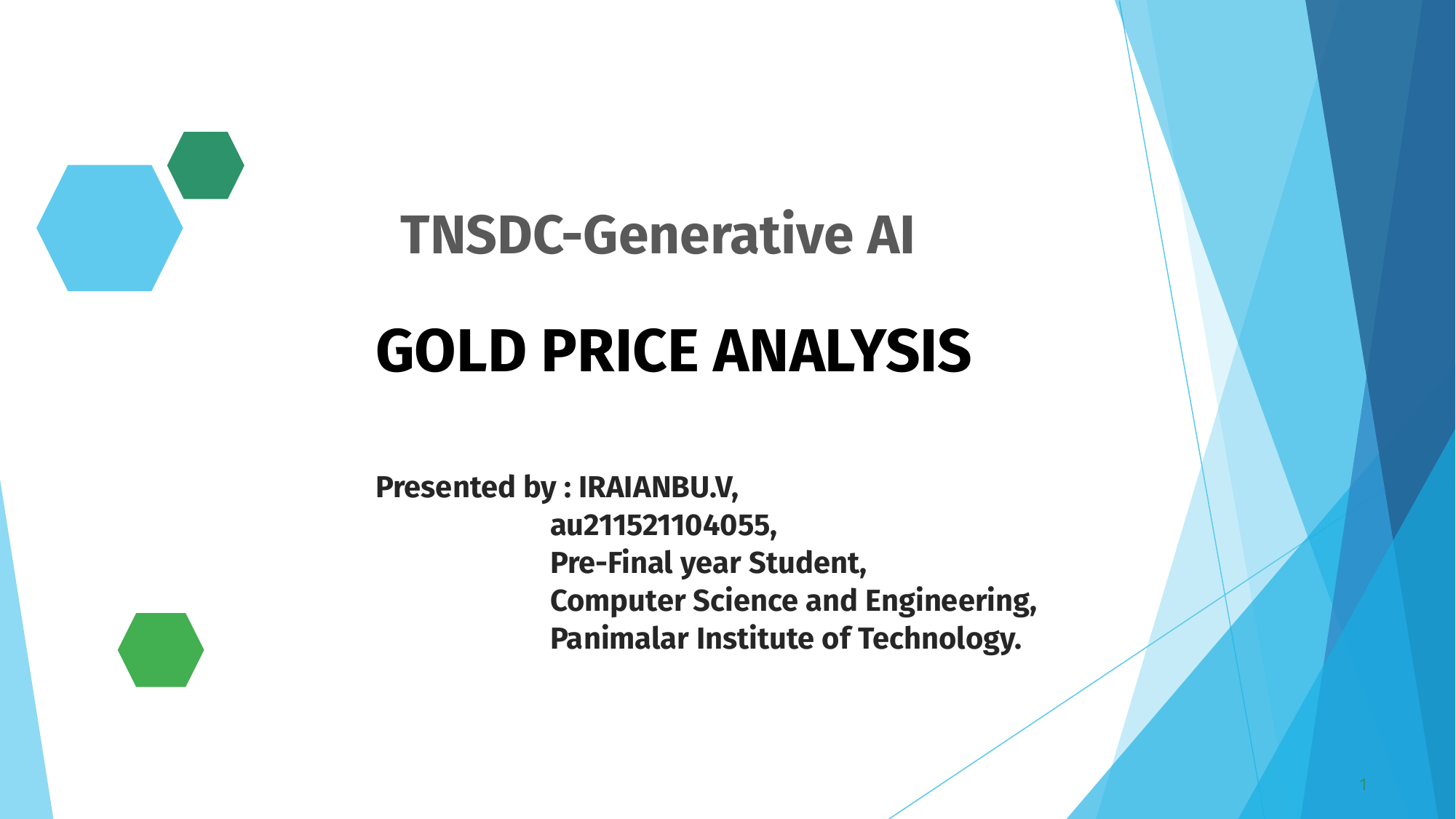

TNSDC-Generative AI
GOLD PRICE ANALYSIS
Presented by : IRAIANBU.V,
                        au211521104055,
                        Pre-Final year Student,
                        Computer Science and Engineering,
                        Panimalar Institute of Technology.

1